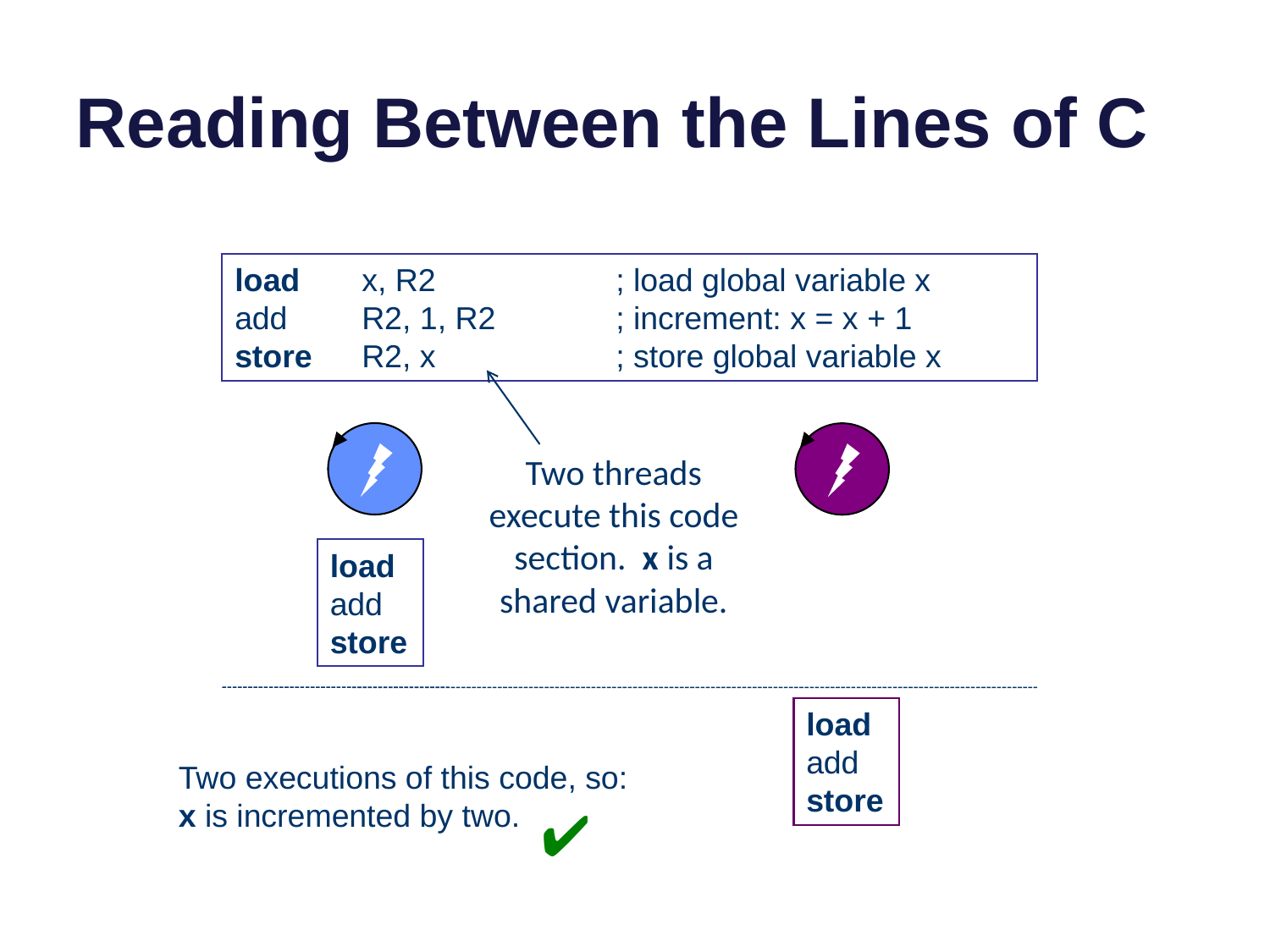

# Reading Between the Lines of C
load	x, R2		; load global variable x
add	R2, 1, R2	; increment: x = x + 1
store	R2, x		; store global variable x

Two threads execute this code section.  x is a shared variable.
load
add
store
load
add
store
Two executions of this code, so:
x is incremented by two.
✔